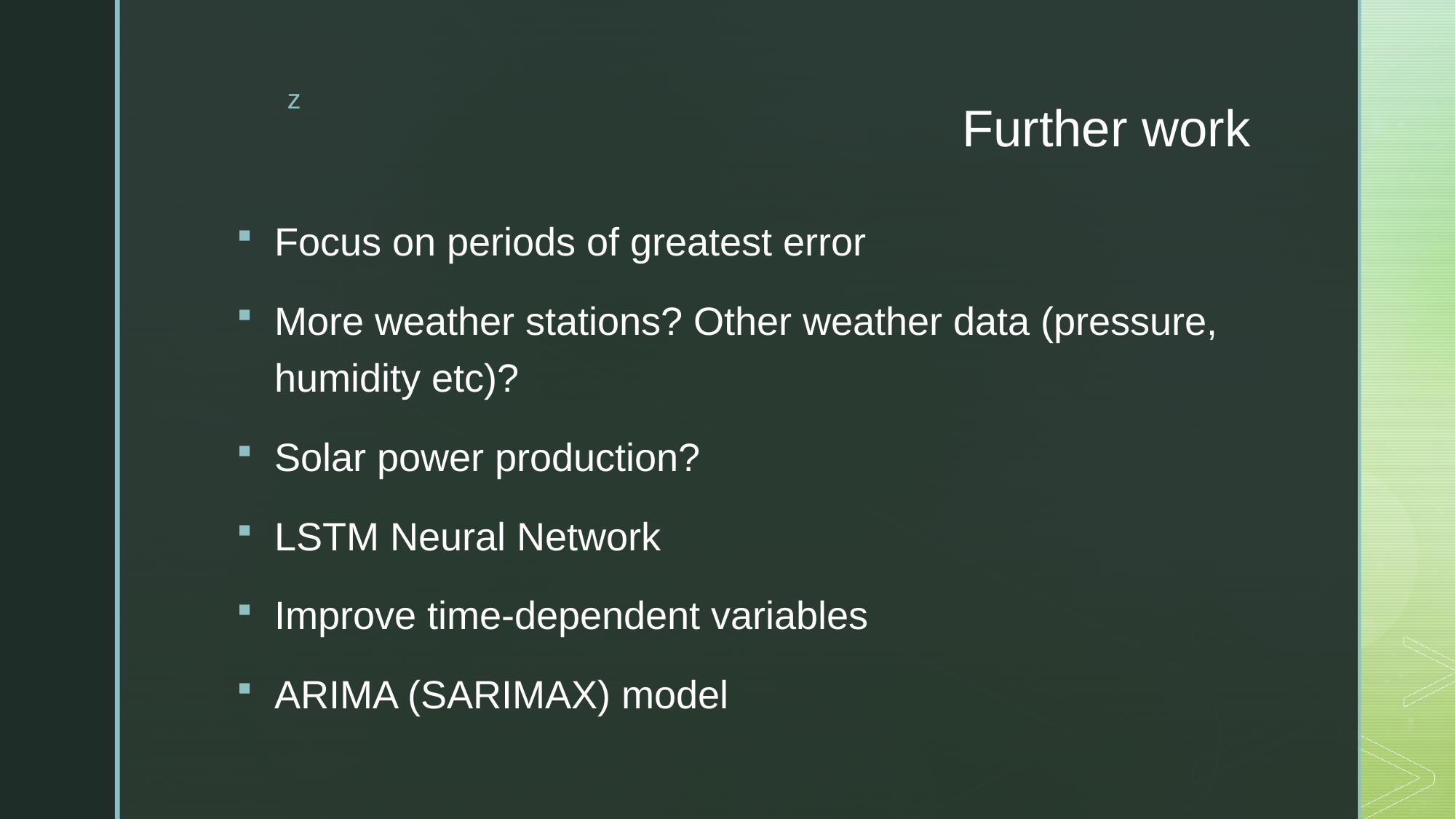

# Further work
Focus on periods of greatest error
More weather stations? Other weather data (pressure, humidity etc)?
Solar power production?
LSTM Neural Network
Improve time-dependent variables
ARIMA (SARIMAX) model